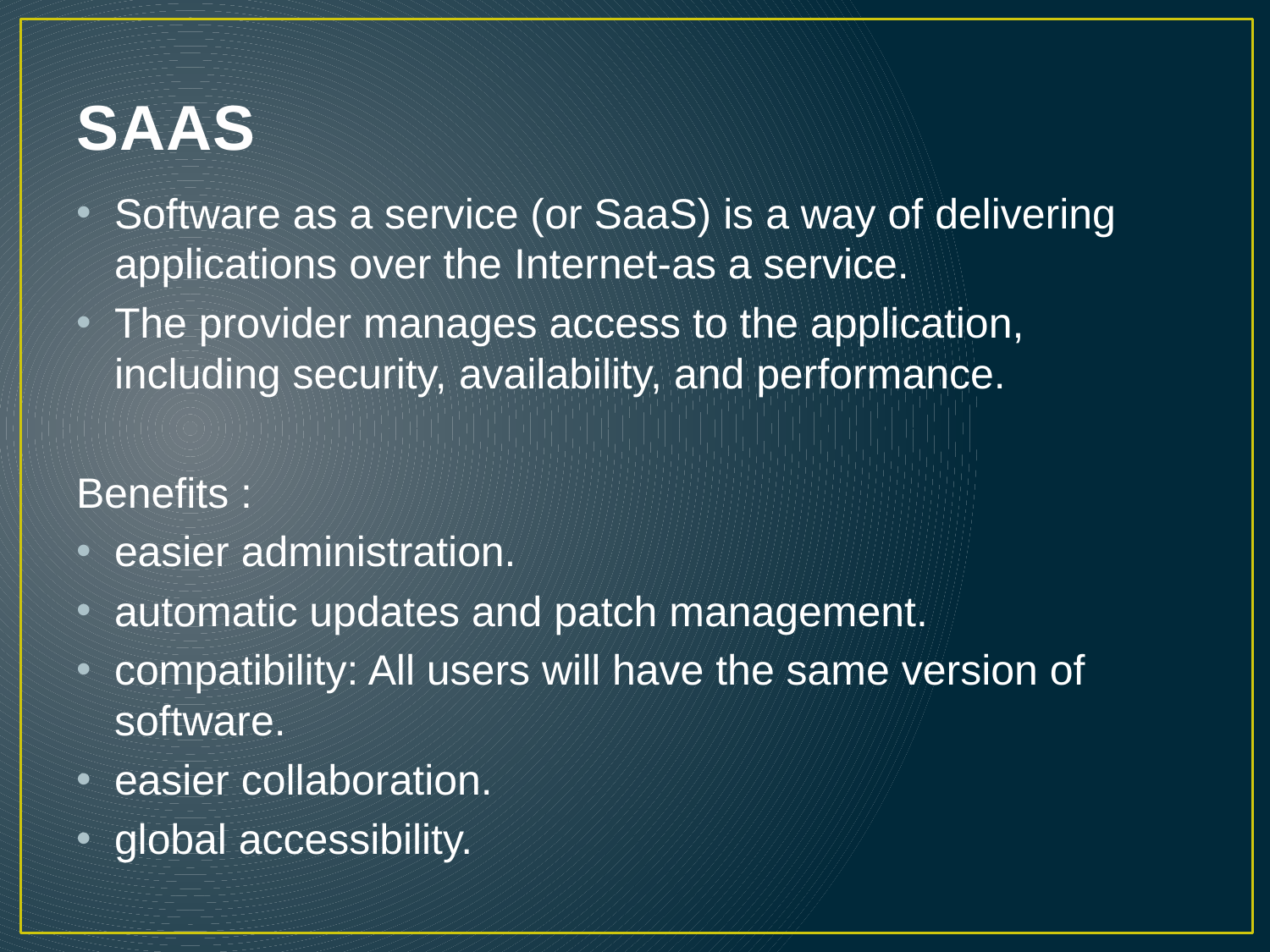

# SAAS
Software as a service (or SaaS) is a way of delivering applications over the Internet-as a service.
The provider manages access to the application, including security, availability, and performance.

Benefits :
easier administration.
automatic updates and patch management.
compatibility: All users will have the same version of software.
easier collaboration.
global accessibility.